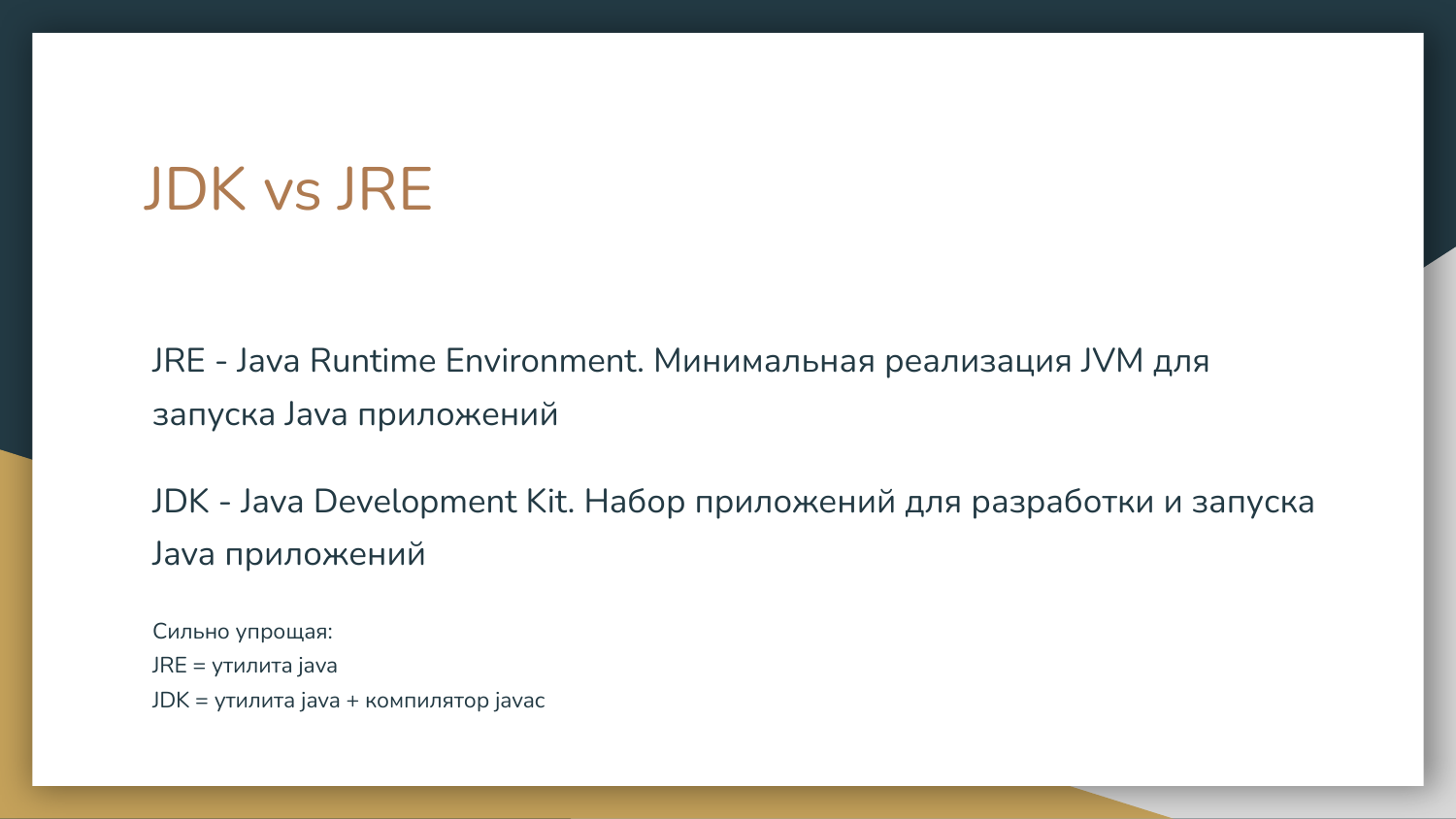

# JDK vs JRE
JRE - Java Runtime Environment. Минимальная реализация JVM для запуска Java приложений
JDK - Java Development Kit. Набор приложений для разработки и запуска Java приложений
Сильно упрощая:
JRE = утилита java
JDK = утилита java + компилятор javac